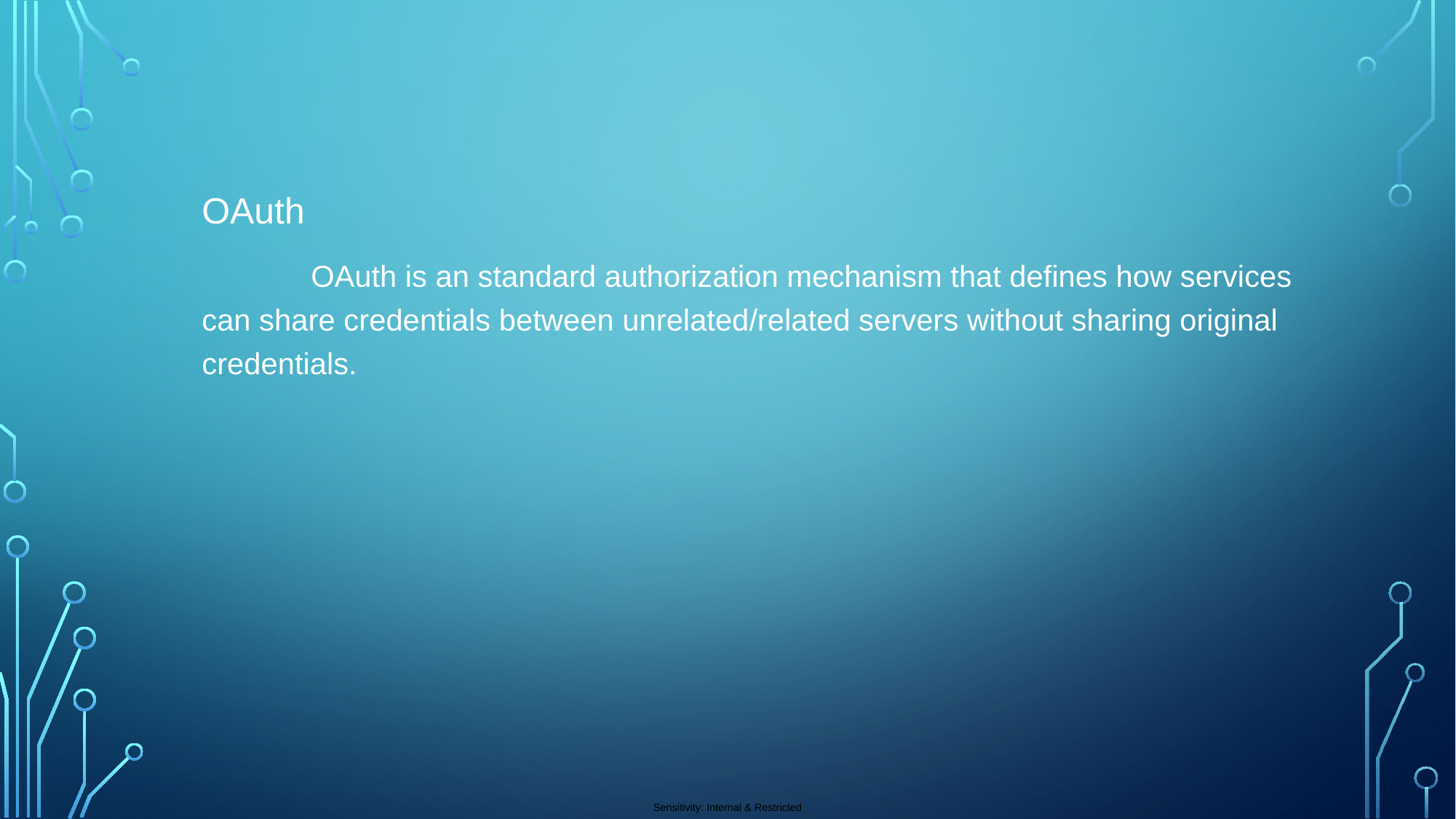

OAuth
	OAuth is an standard authorization mechanism that defines how services can share credentials between unrelated/related servers without sharing original credentials.